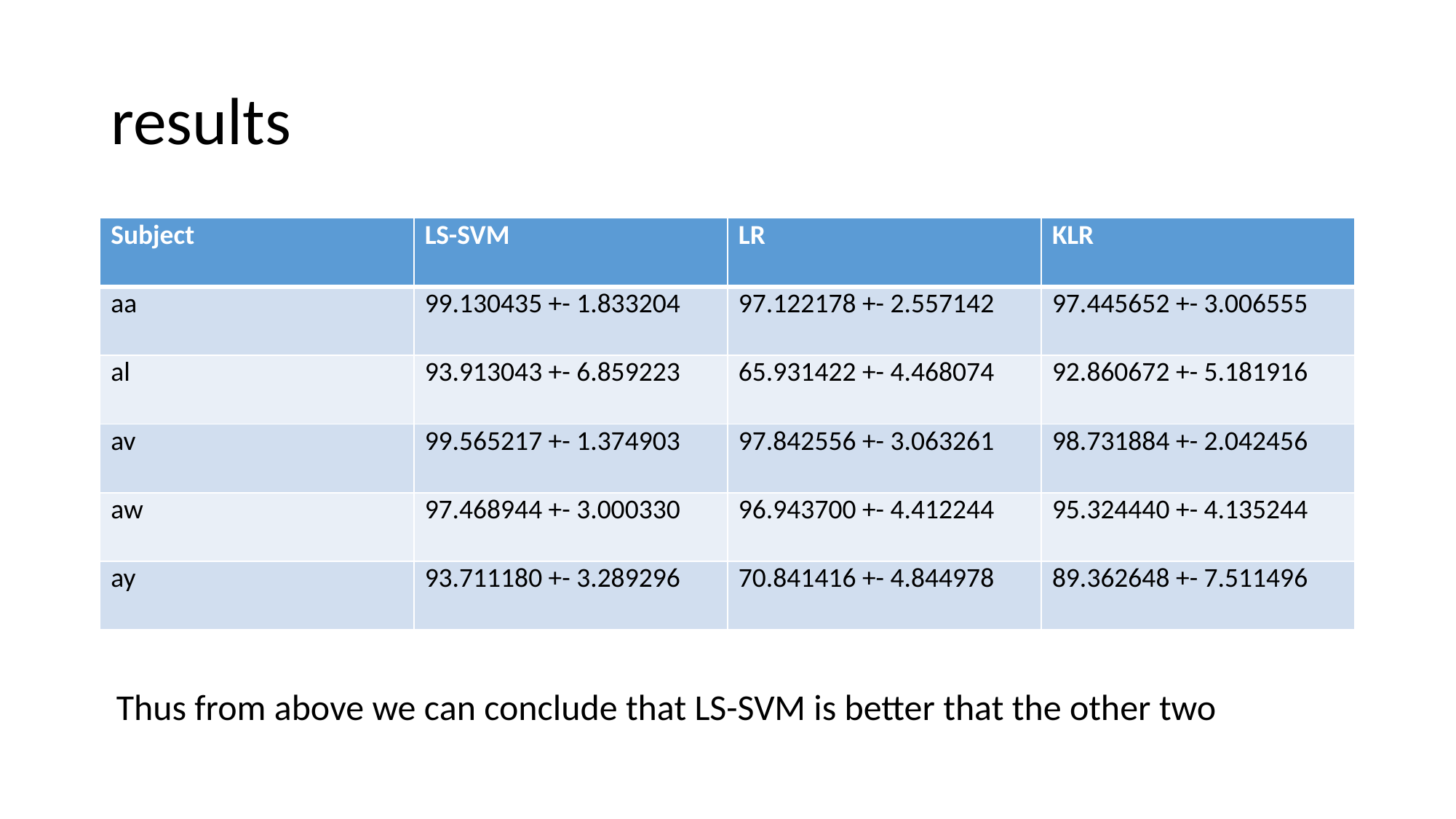

# results
| Subject | LS-SVM | LR | KLR |
| --- | --- | --- | --- |
| aa | 99.130435 +- 1.833204 | 97.122178 +- 2.557142 | 97.445652 +- 3.006555 |
| al | 93.913043 +- 6.859223 | 65.931422 +- 4.468074 | 92.860672 +- 5.181916 |
| av | 99.565217 +- 1.374903 | 97.842556 +- 3.063261 | 98.731884 +- 2.042456 |
| aw | 97.468944 +- 3.000330 | 96.943700 +- 4.412244 | 95.324440 +- 4.135244 |
| ay | 93.711180 +- 3.289296 | 70.841416 +- 4.844978 | 89.362648 +- 7.511496 |
Thus from above we can conclude that LS-SVM is better that the other two